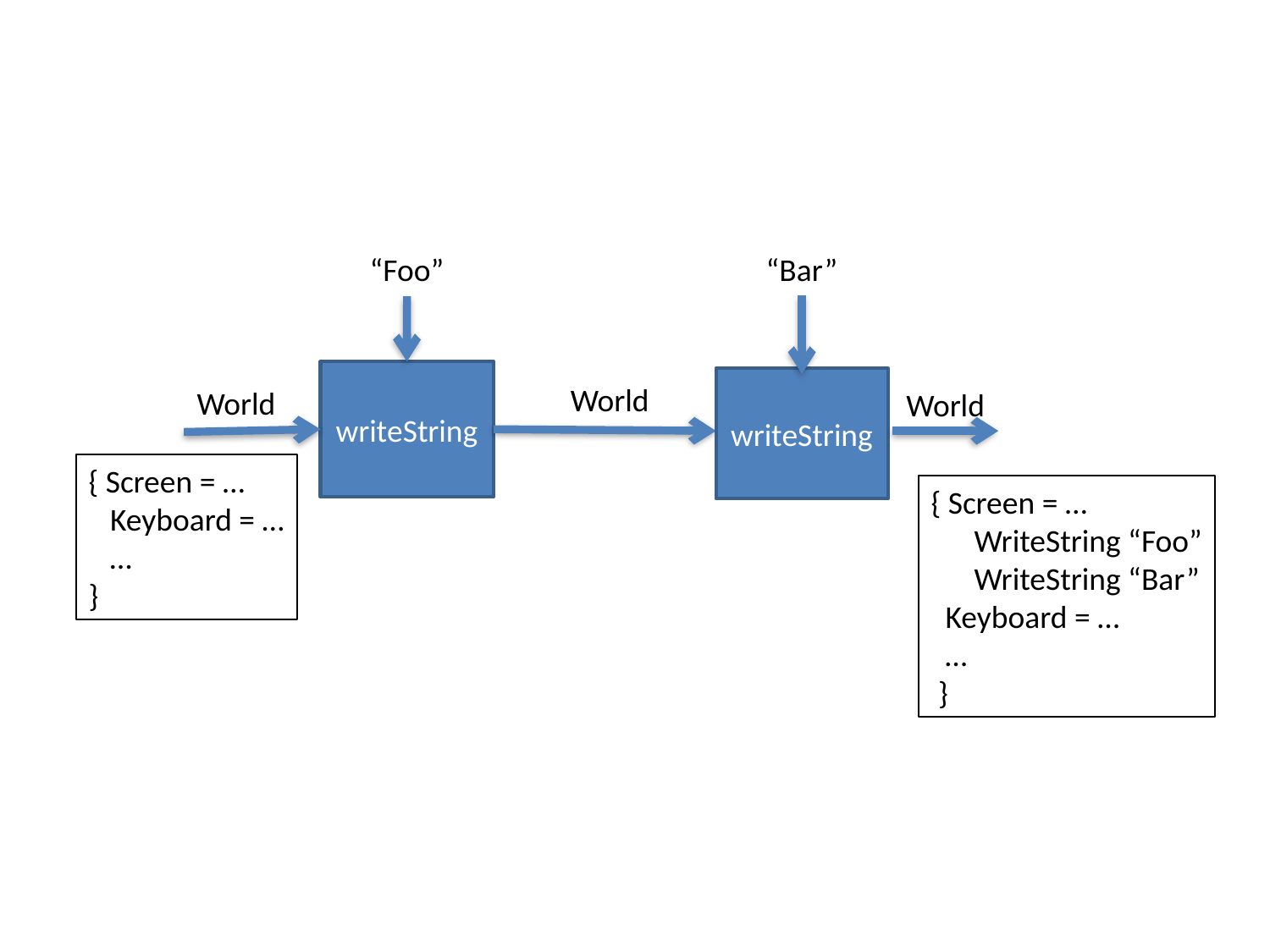

“Foo”
“Bar”
writeString
writeString
World
World
World
{ Screen = …
   Keyboard = …
   …
}
{ Screen = …
      WriteString “Foo”
      WriteString “Bar”
  Keyboard = …
  …
 }